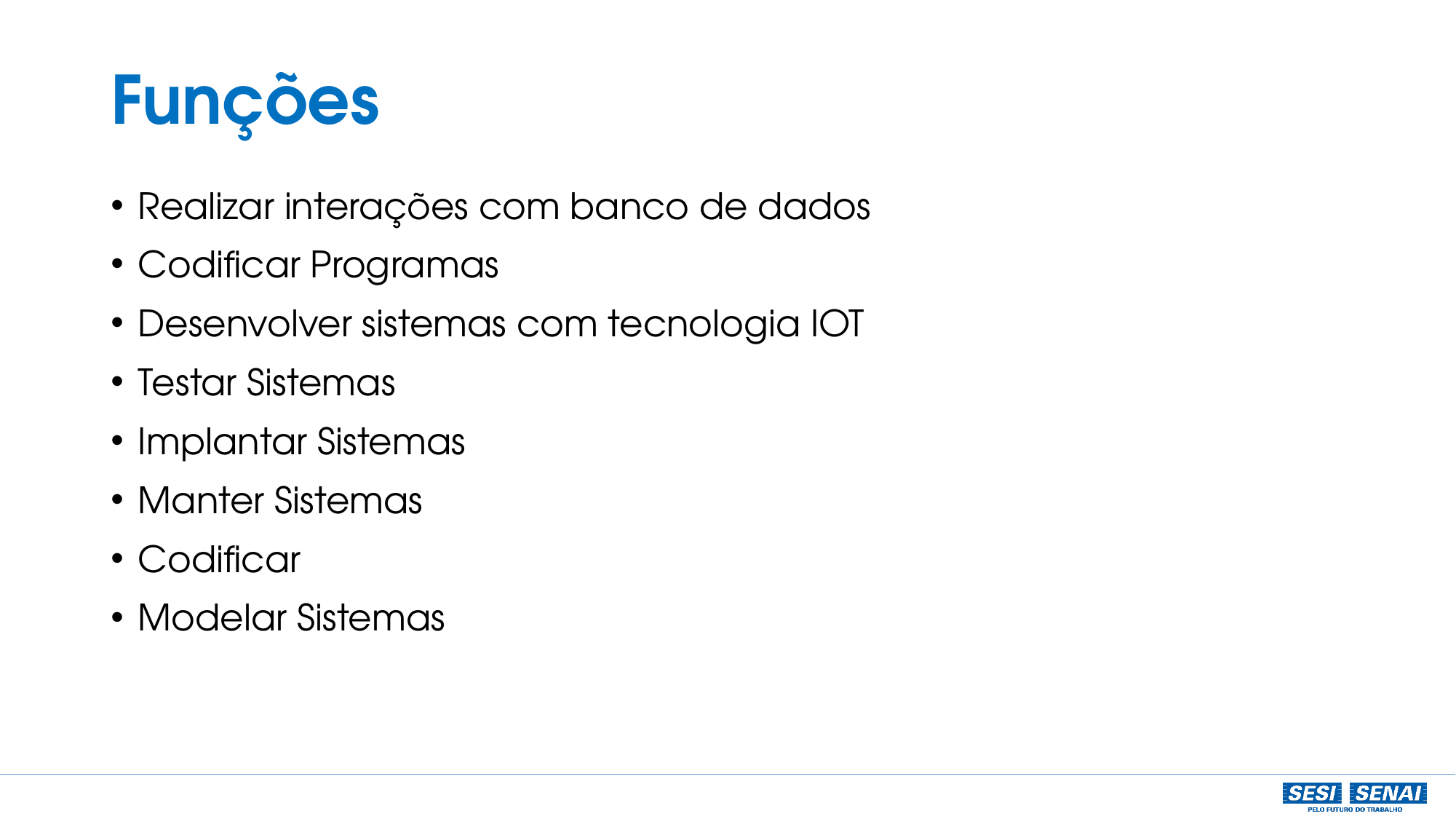

# Funções
Realizar interações com banco de dados
Codificar Programas
Desenvolver sistemas com tecnologia IOT
Testar Sistemas
Implantar Sistemas
Manter Sistemas
Codificar
Modelar Sistemas